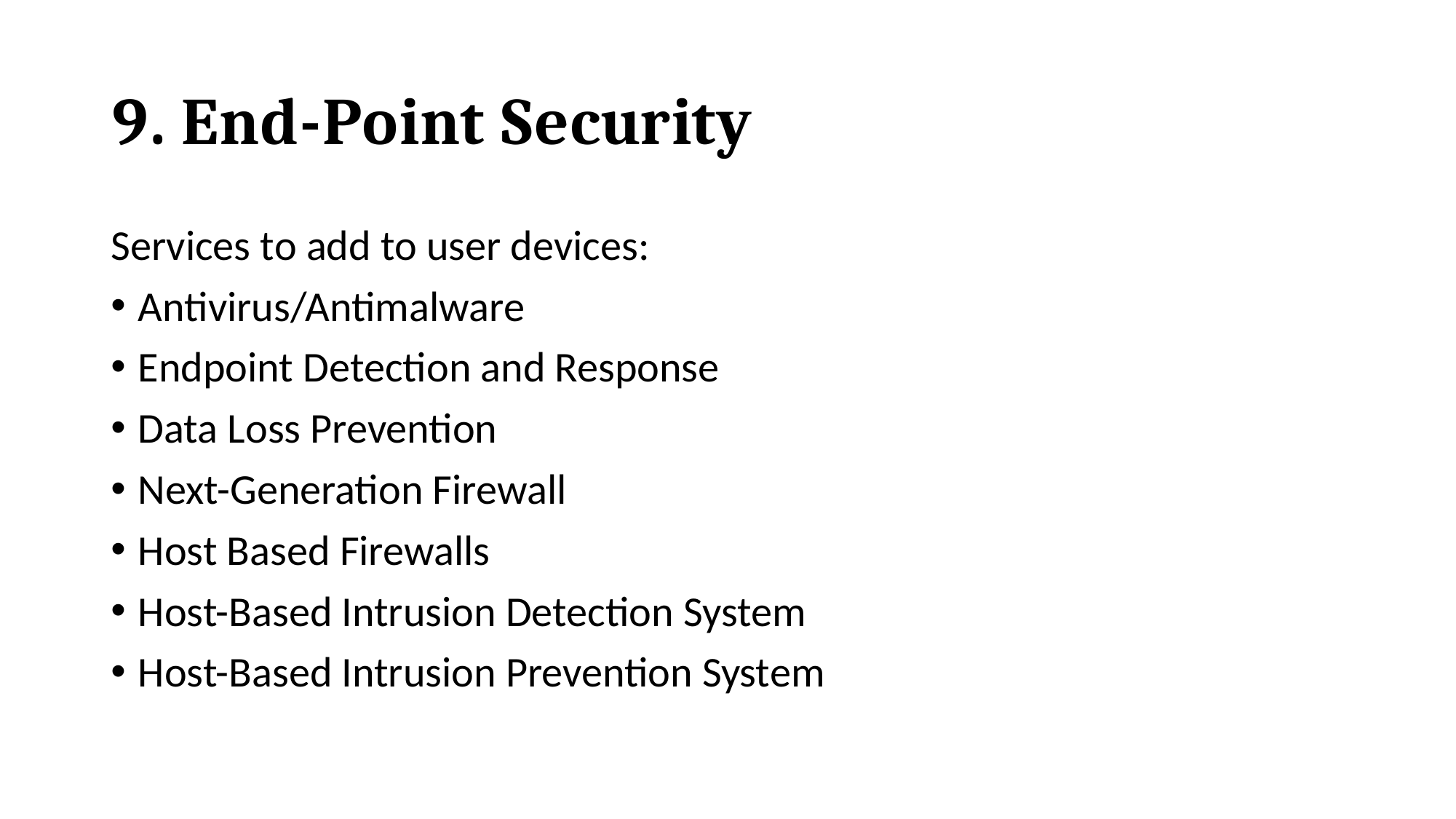

# 9. End-Point Security
Services to add to user devices:
Antivirus/Antimalware
Endpoint Detection and Response
Data Loss Prevention
Next-Generation Firewall
Host Based Firewalls
Host-Based Intrusion Detection System
Host-Based Intrusion Prevention System